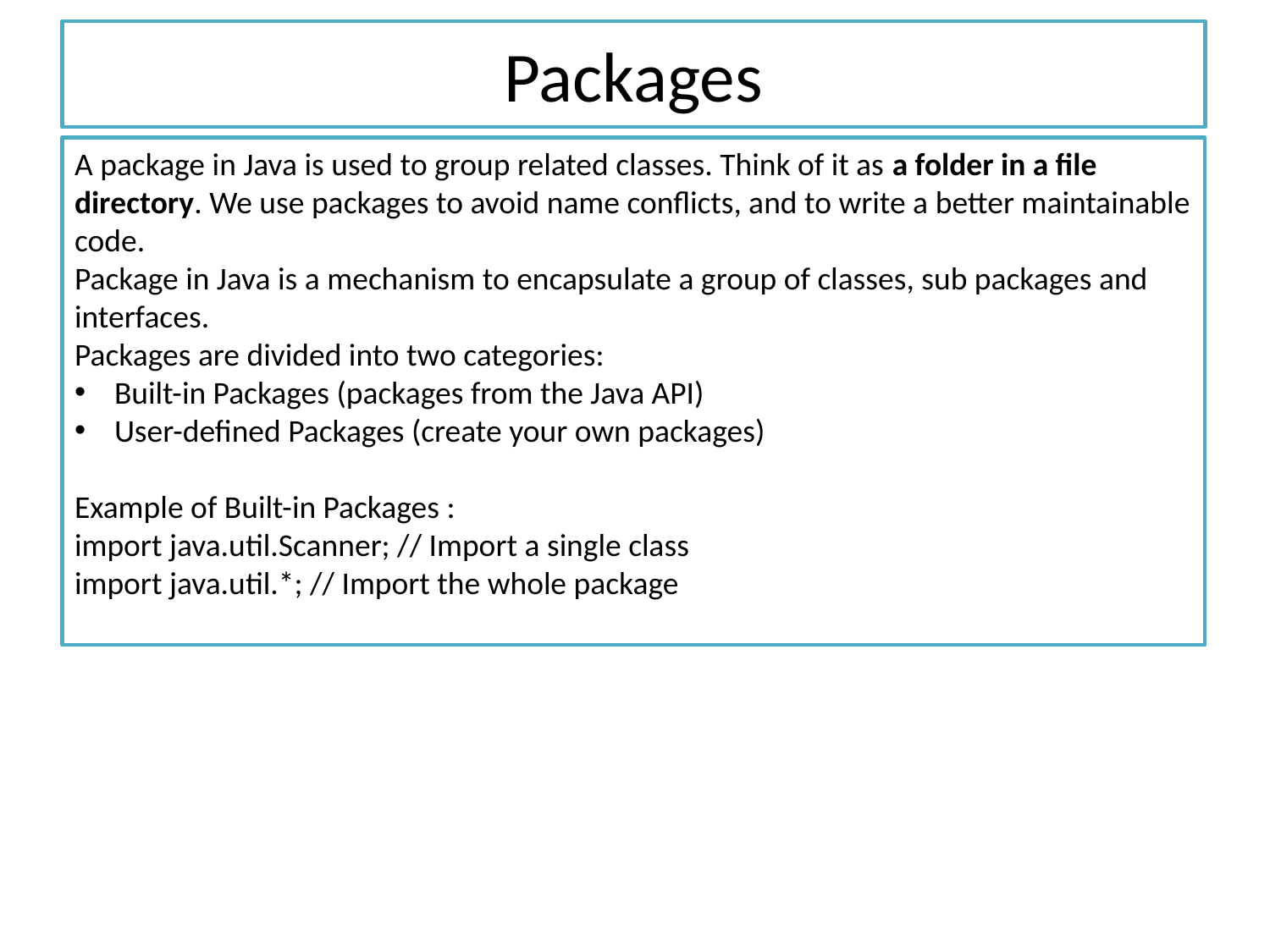

# Packages
A package in Java is used to group related classes. Think of it as a folder in a file directory. We use packages to avoid name conflicts, and to write a better maintainable code.
Package in Java is a mechanism to encapsulate a group of classes, sub packages and interfaces.
Packages are divided into two categories:
Built-in Packages (packages from the Java API)
User-defined Packages (create your own packages)

Example of Built-in Packages :
import java.util.Scanner; // Import a single class
import java.util.*; // Import the whole package